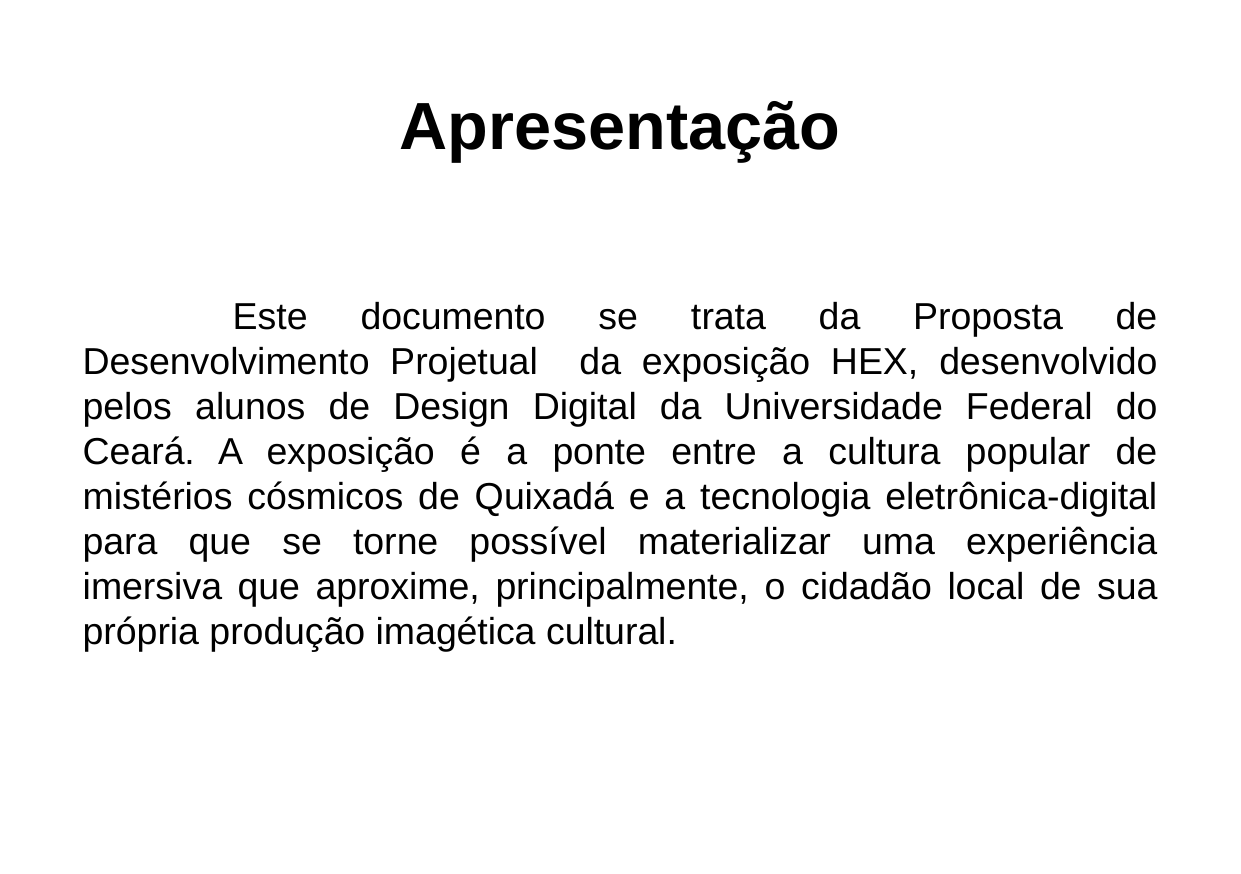

Apresentação
	Este documento se trata da Proposta de Desenvolvimento Projetual  da exposição HEX, desenvolvido pelos alunos de Design Digital da Universidade Federal do Ceará. A exposição é a ponte entre a cultura popular de mistérios cósmicos de Quixadá e a tecnologia eletrônica-digital para que se torne possível materializar uma experiência imersiva que aproxime, principalmente, o cidadão local de sua própria produção imagética cultural.